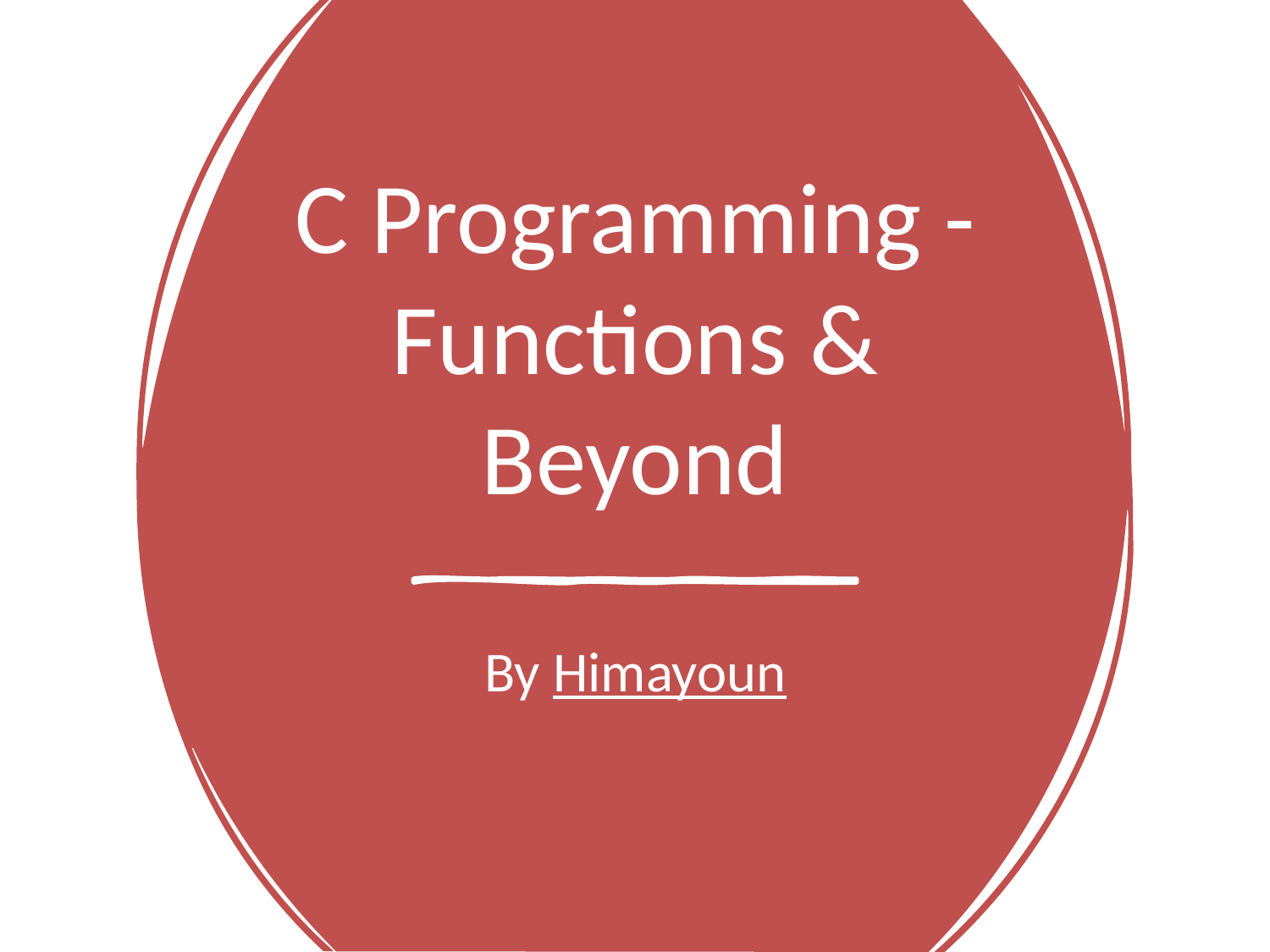

# C Programming - Functions & Beyond

By Himayoun